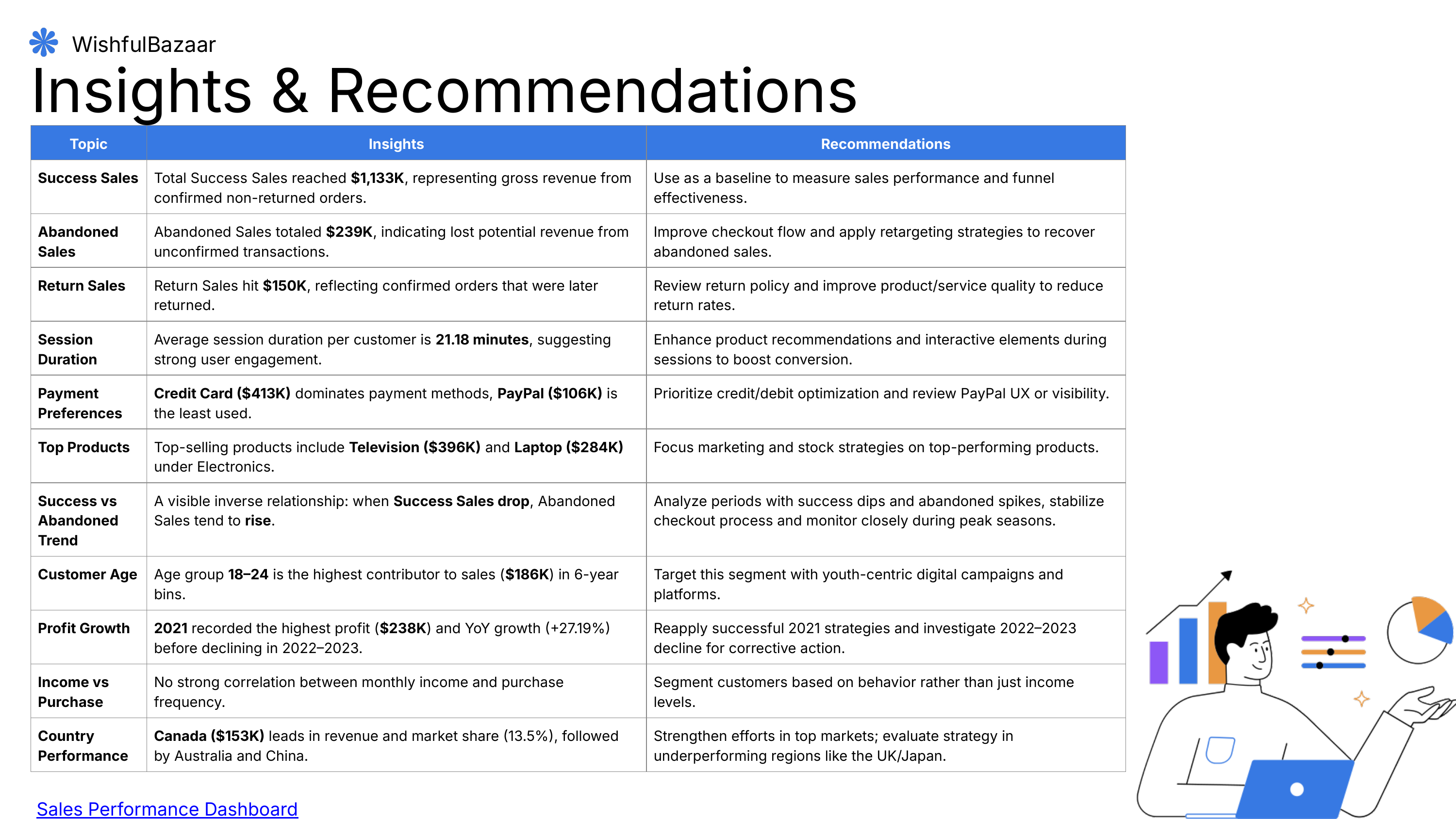

WishfulBazaar
Insights & Recommendations
| Topic | Insights | Recommendations |
| --- | --- | --- |
| Success Sales | Total Success Sales reached $1,133K, representing gross revenue from confirmed non-returned orders. | Use as a baseline to measure sales performance and funnel effectiveness. |
| Abandoned Sales | Abandoned Sales totaled $239K, indicating lost potential revenue from unconfirmed transactions. | Improve checkout flow and apply retargeting strategies to recover abandoned sales. |
| Return Sales | Return Sales hit $150K, reflecting confirmed orders that were later returned. | Review return policy and improve product/service quality to reduce return rates. |
| Session Duration | Average session duration per customer is 21.18 minutes, suggesting strong user engagement. | Enhance product recommendations and interactive elements during sessions to boost conversion. |
| Payment Preferences | Credit Card ($413K) dominates payment methods, PayPal ($106K) is the least used. | Prioritize credit/debit optimization and review PayPal UX or visibility. |
| Top Products | Top-selling products include Television ($396K) and Laptop ($284K) under Electronics. | Focus marketing and stock strategies on top-performing products. |
| Success vs Abandoned Trend | A visible inverse relationship: when Success Sales drop, Abandoned Sales tend to rise. | Analyze periods with success dips and abandoned spikes, stabilize checkout process and monitor closely during peak seasons. |
| Customer Age | Age group 18–24 is the highest contributor to sales ($186K) in 6-year bins. | Target this segment with youth-centric digital campaigns and platforms. |
| Profit Growth | 2021 recorded the highest profit ($238K) and YoY growth (+27.19%) before declining in 2022–2023. | Reapply successful 2021 strategies and investigate 2022–2023 decline for corrective action. |
| Income vs Purchase | No strong correlation between monthly income and purchase frequency. | Segment customers based on behavior rather than just income levels. |
| Country Performance | Canada ($153K) leads in revenue and market share (13.5%), followed by Australia and China. | Strengthen efforts in top markets; evaluate strategy in underperforming regions like the UK/Japan. |

Sales Performance Dashboard